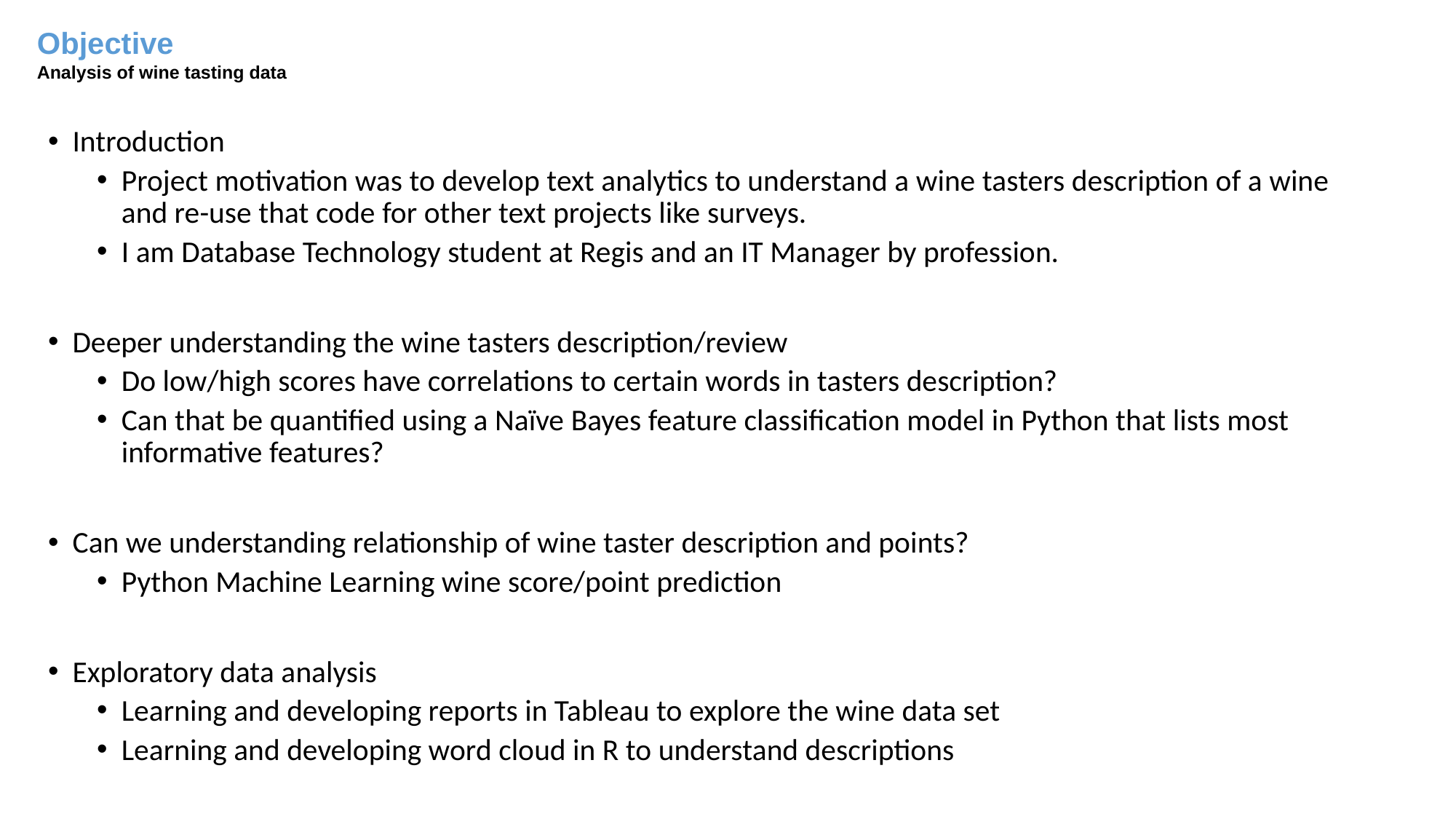

Objective
Analysis of wine tasting data
Introduction
Project motivation was to develop text analytics to understand a wine tasters description of a wine and re-use that code for other text projects like surveys.
I am Database Technology student at Regis and an IT Manager by profession.

Deeper understanding the wine tasters description/review
Do low/high scores have correlations to certain words in tasters description?
Can that be quantified using a Naïve Bayes feature classification model in Python that lists most informative features?

Can we understanding relationship of wine taster description and points?
Python Machine Learning wine score/point prediction

Exploratory data analysis
Learning and developing reports in Tableau to explore the wine data set
Learning and developing word cloud in R to understand descriptions